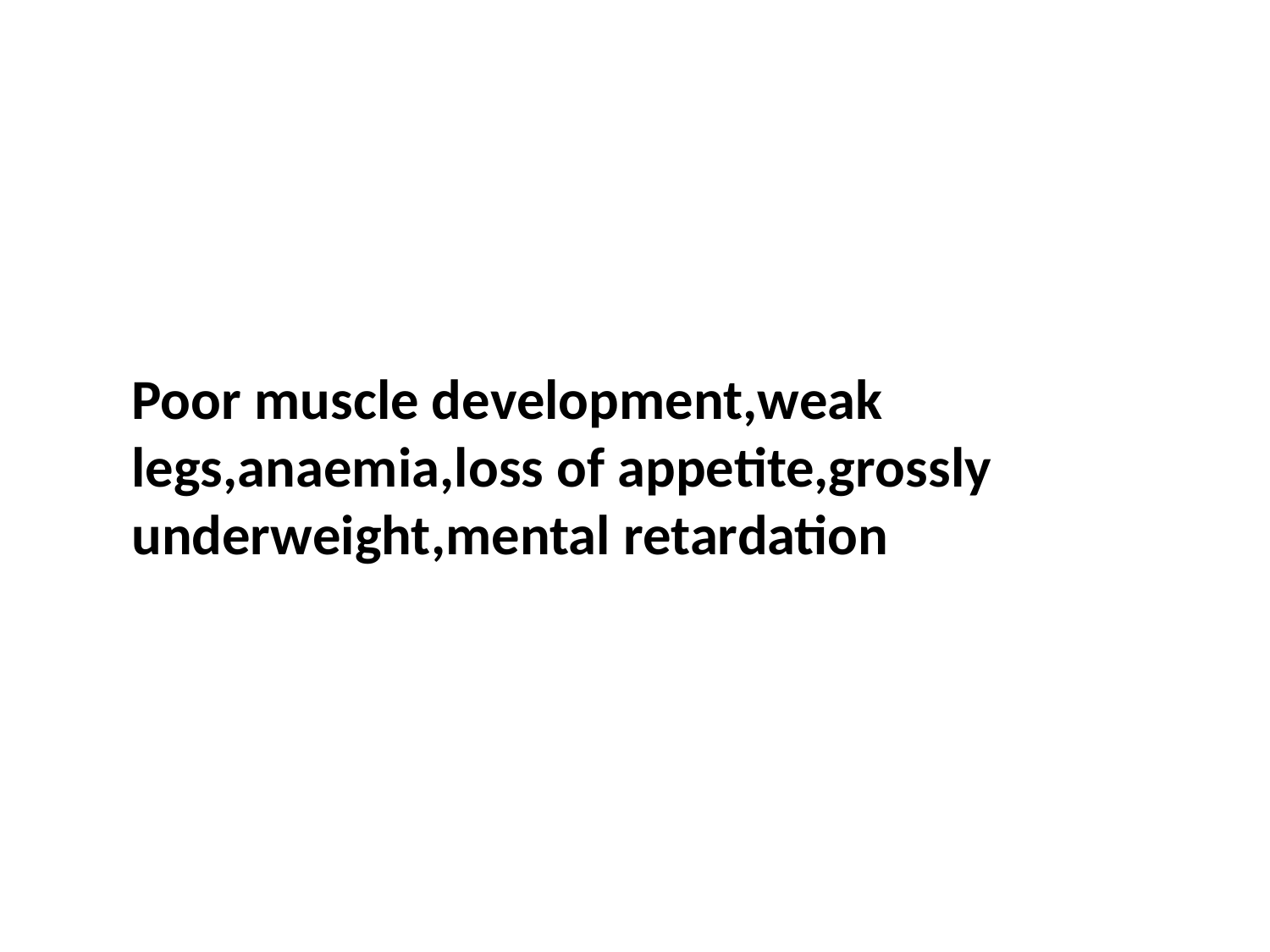

Poor muscle development,weak legs,anaemia,loss of appetite,grossly underweight,mental retardation